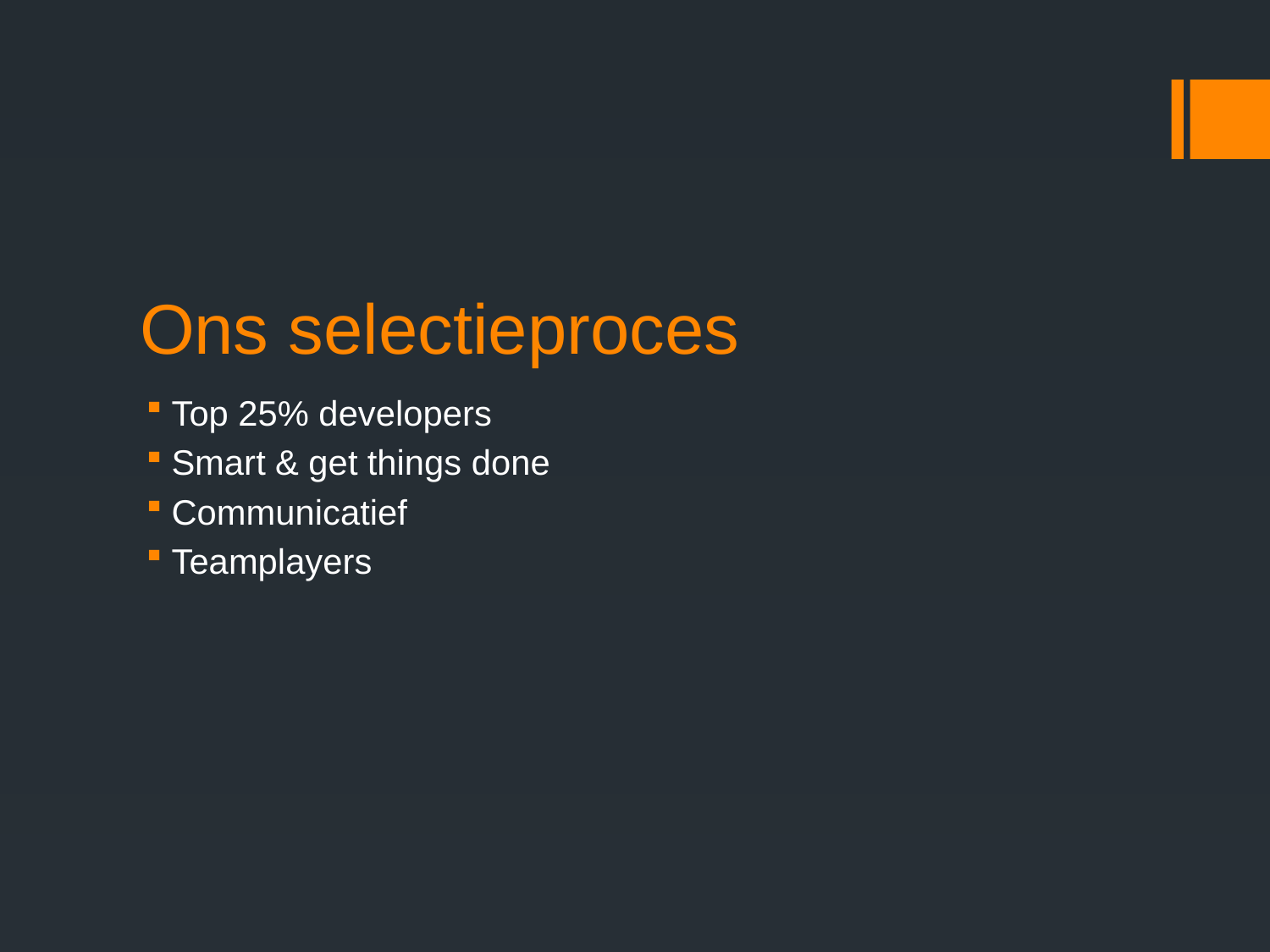

# Ons selectieproces
Top 25% developers
Smart & get things done
Communicatief
Teamplayers